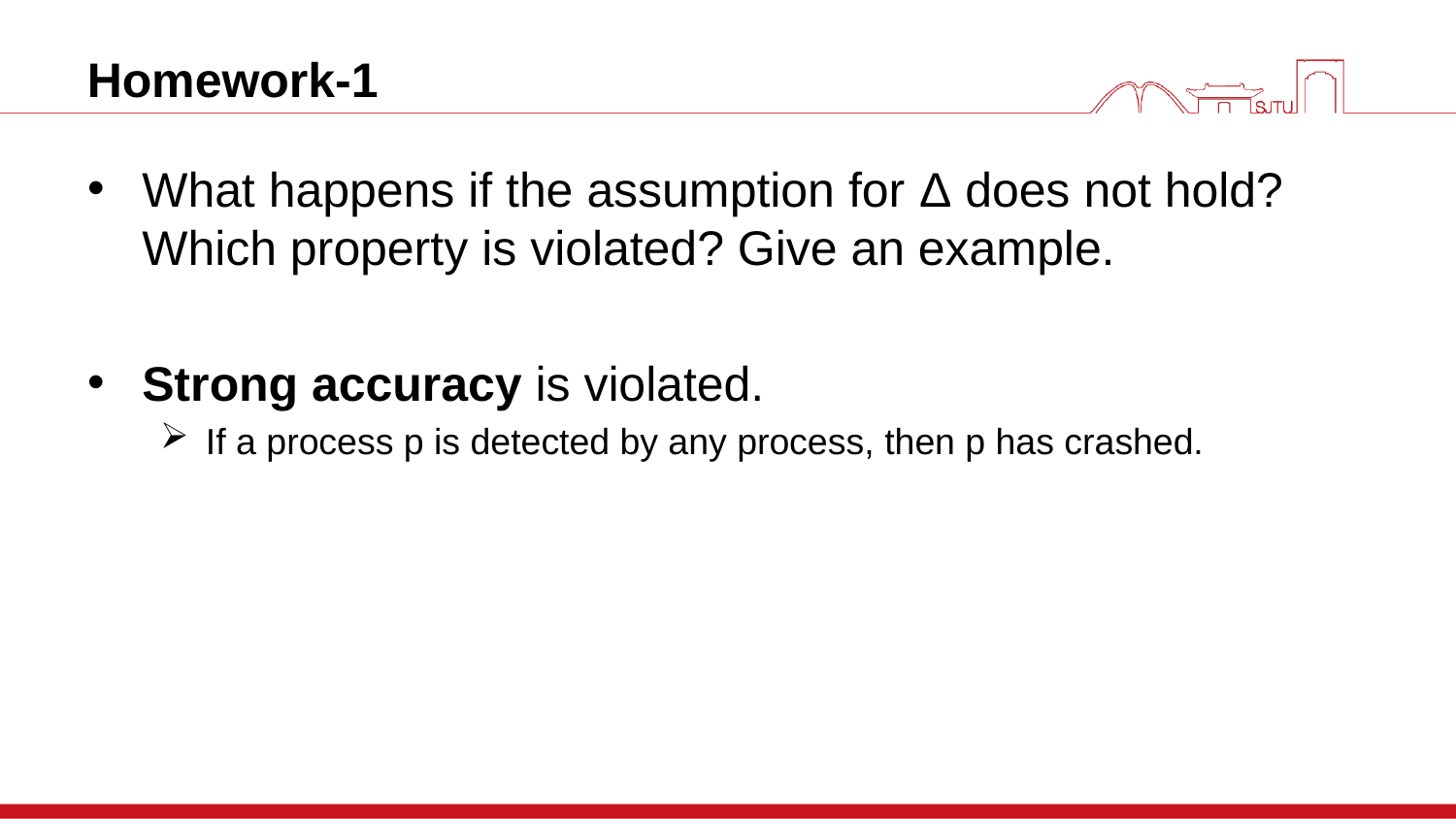

# Homework-1
What happens if the assumption for Δ does not hold? Which property is violated? Give an example.

Strong accuracy is violated.
If a process p is detected by any process, then p has crashed.